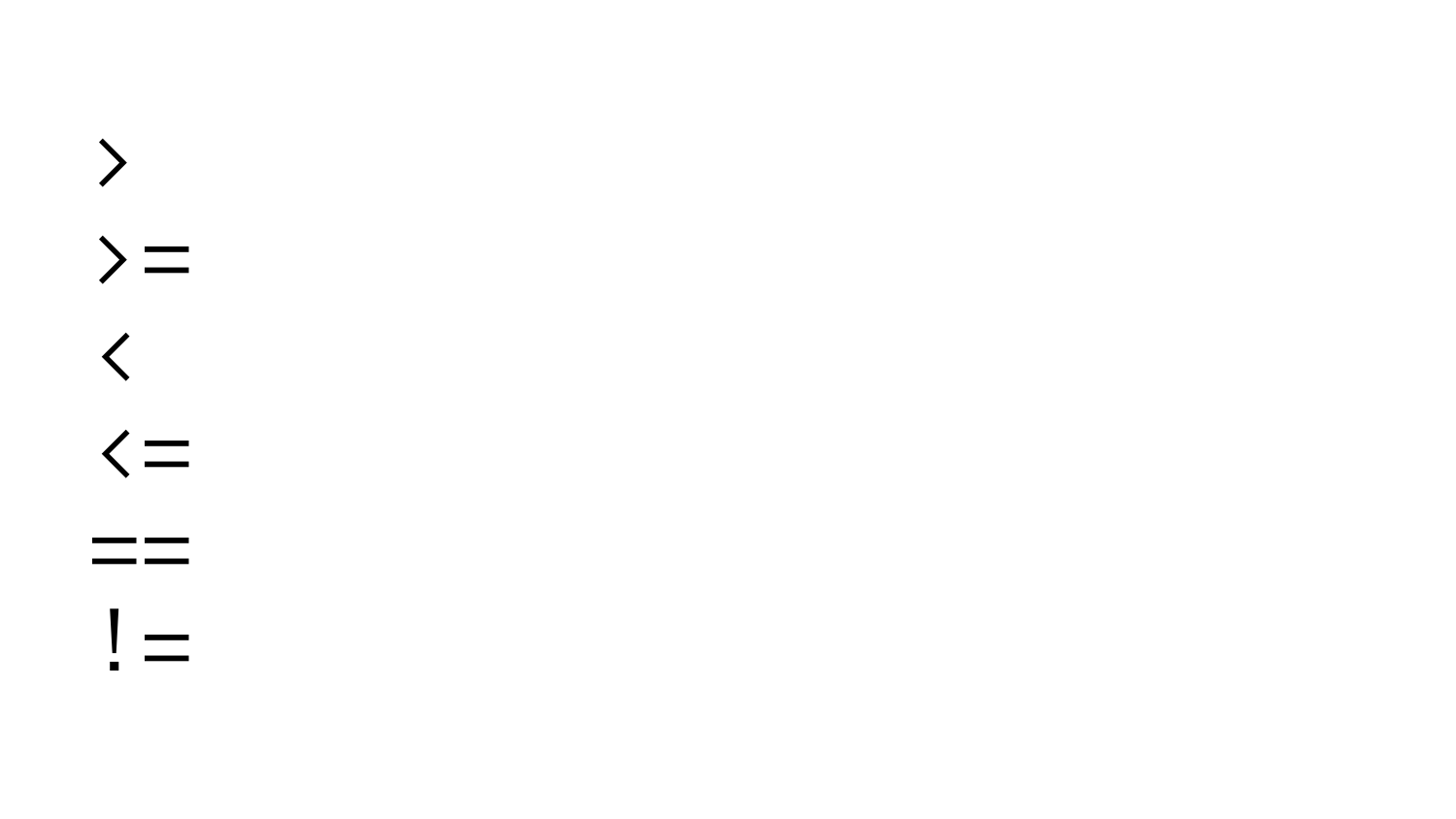

# >
>=
<
<=
==
!=